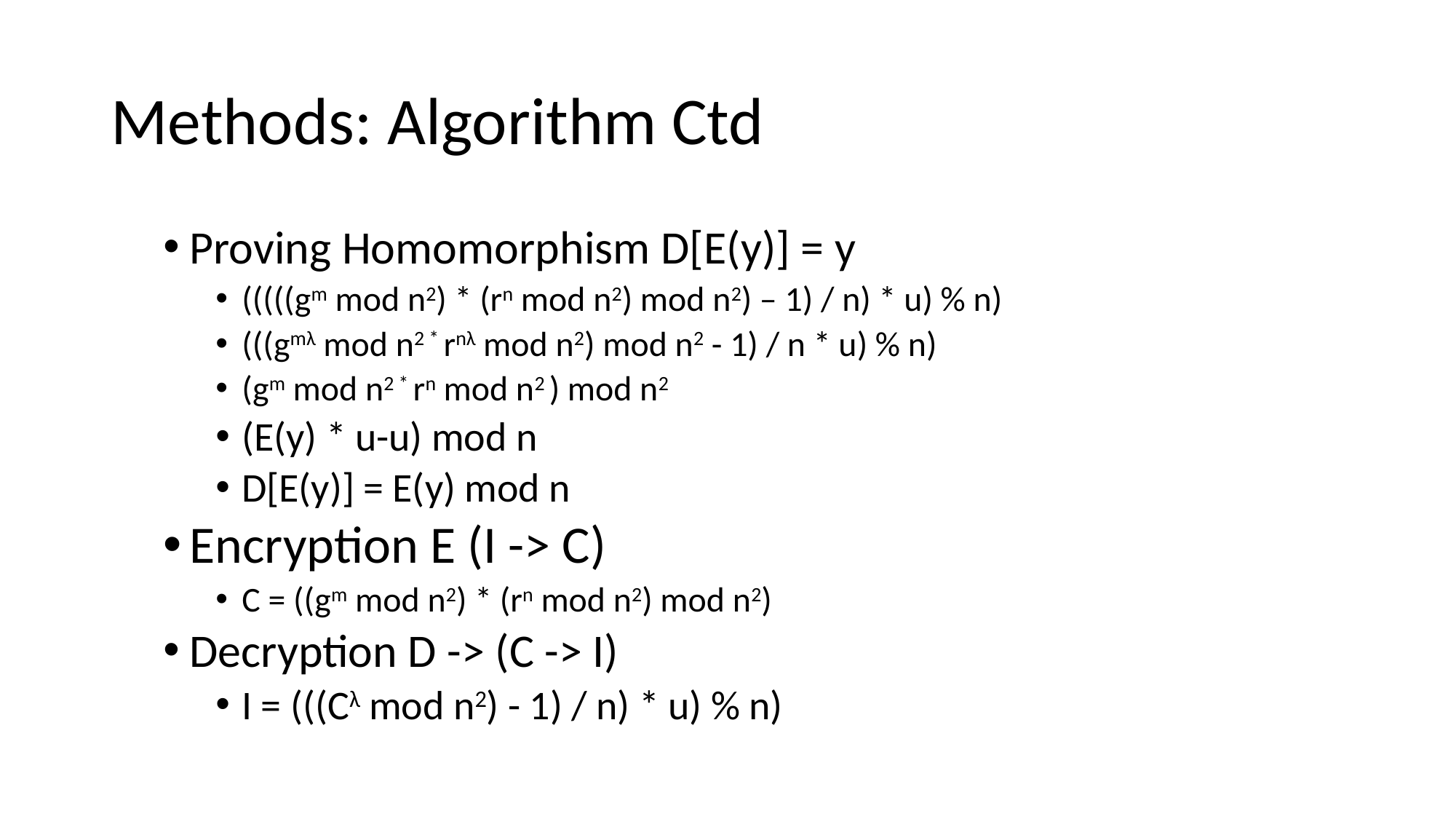

# Methods: Algorithm Ctd
Proving Homomorphism D[E(y)] = y
(((((gm mod n2) * (rn mod n2) mod n2) – 1) / n) * u) % n)
(((gmλ mod n2 * rnλ mod n2) mod n2 - 1) / n * u) % n)
(gm mod n2 * rn mod n2 ) mod n2
(E(y) * u-u) mod n
D[E(y)] = E(y) mod n
Encryption E (I -> C)
C = ((gm mod n2) * (rn mod n2) mod n2)
Decryption D -> (C -> I)
I = (((Cλ mod n2) - 1) / n) * u) % n)